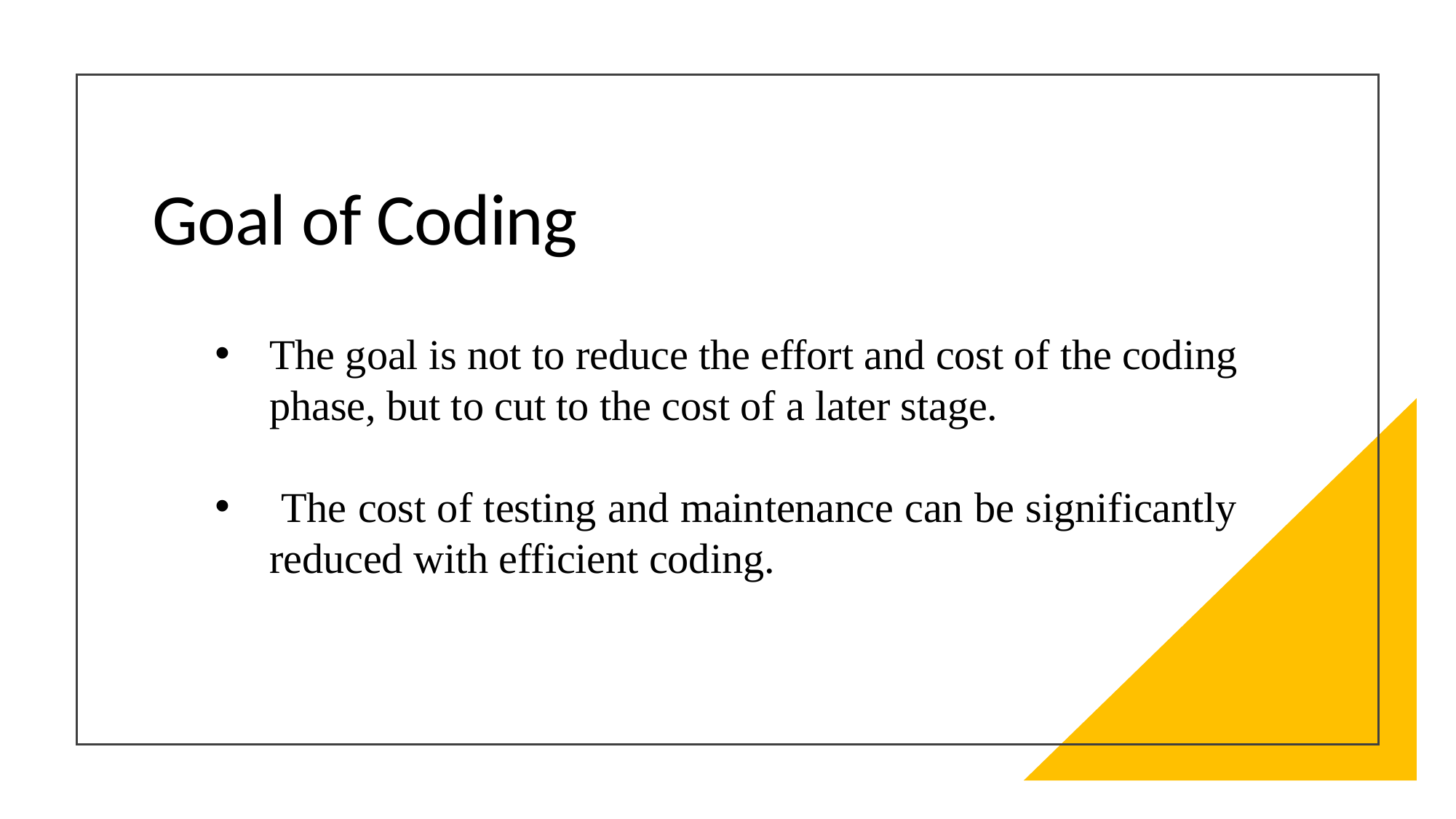

# Goal of Coding
The goal is not to reduce the effort and cost of the coding phase, but to cut to the cost of a later stage.

 The cost of testing and maintenance can be significantly reduced with efficient coding.